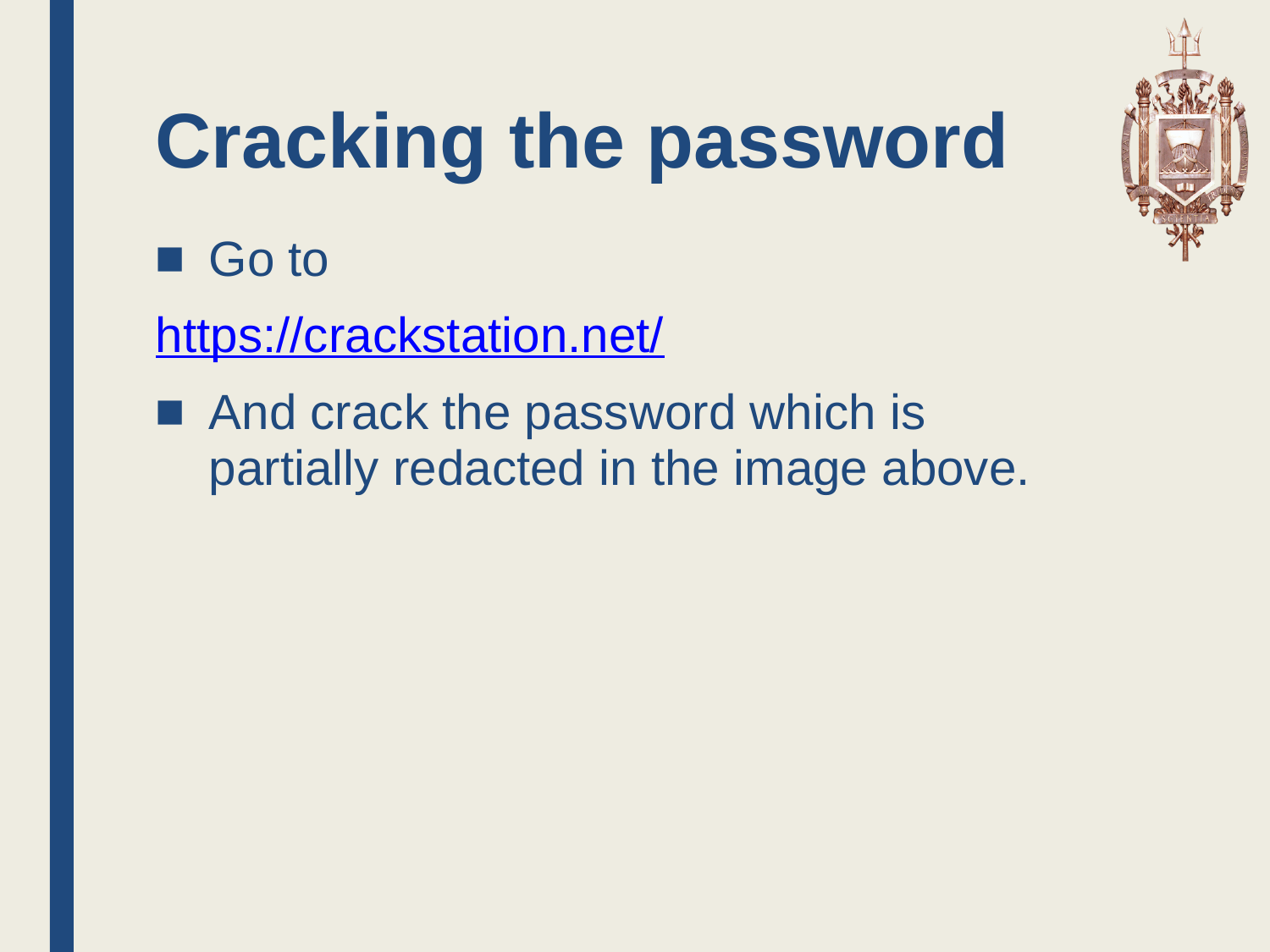

# Cracking the password
Go to
https://crackstation.net/
And crack the password which is partially redacted in the image above.